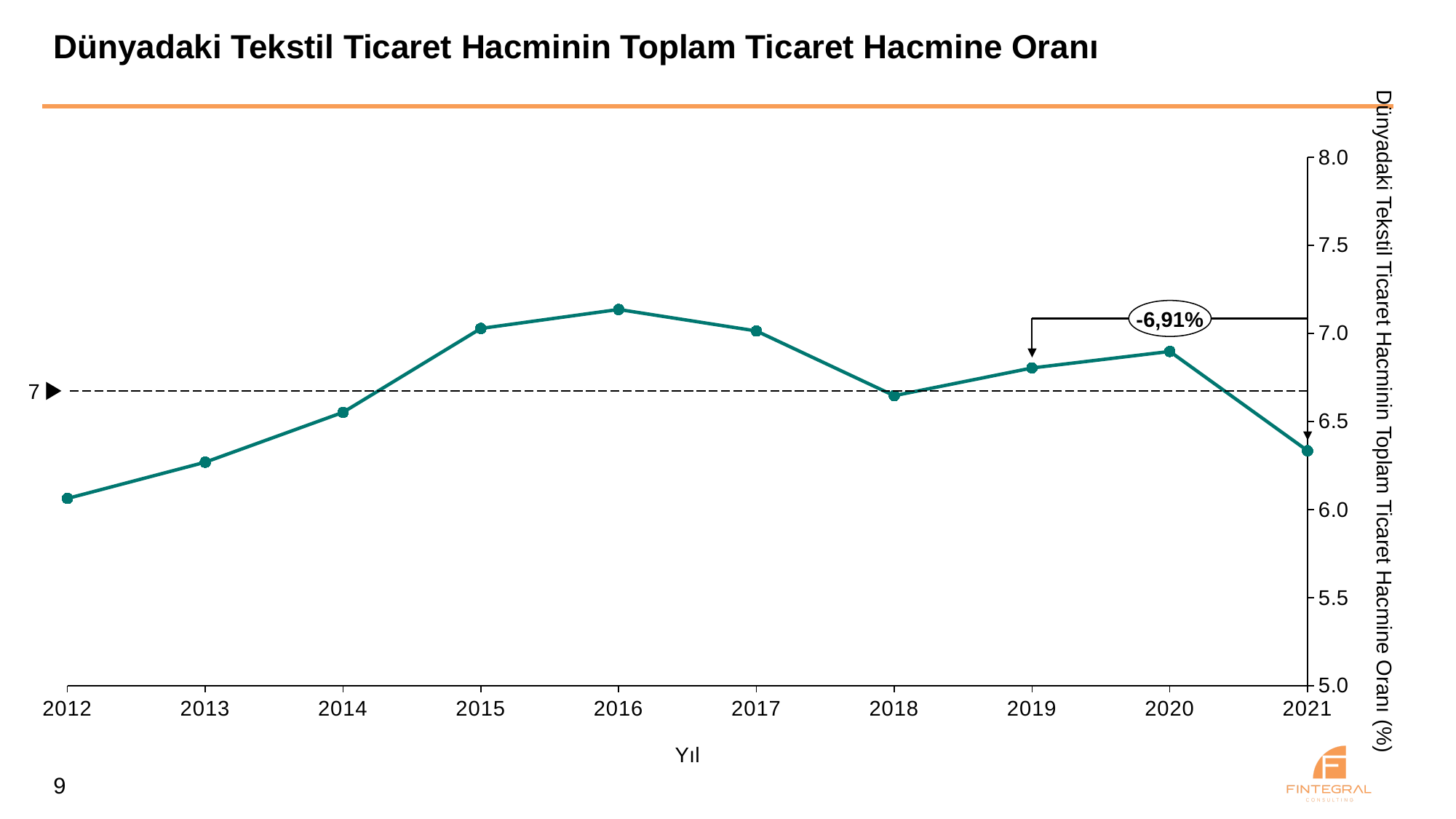

# Dünyadaki Tekstil Ticaret Hacminin Toplam Ticaret Hacmine Oranı
Dünyadaki Tekstil Ticaret Hacminin Toplam Ticaret Hacmine Oranı (%)

### Chart

| Category |  |
|---|---|
-6,91%
7

Yıl